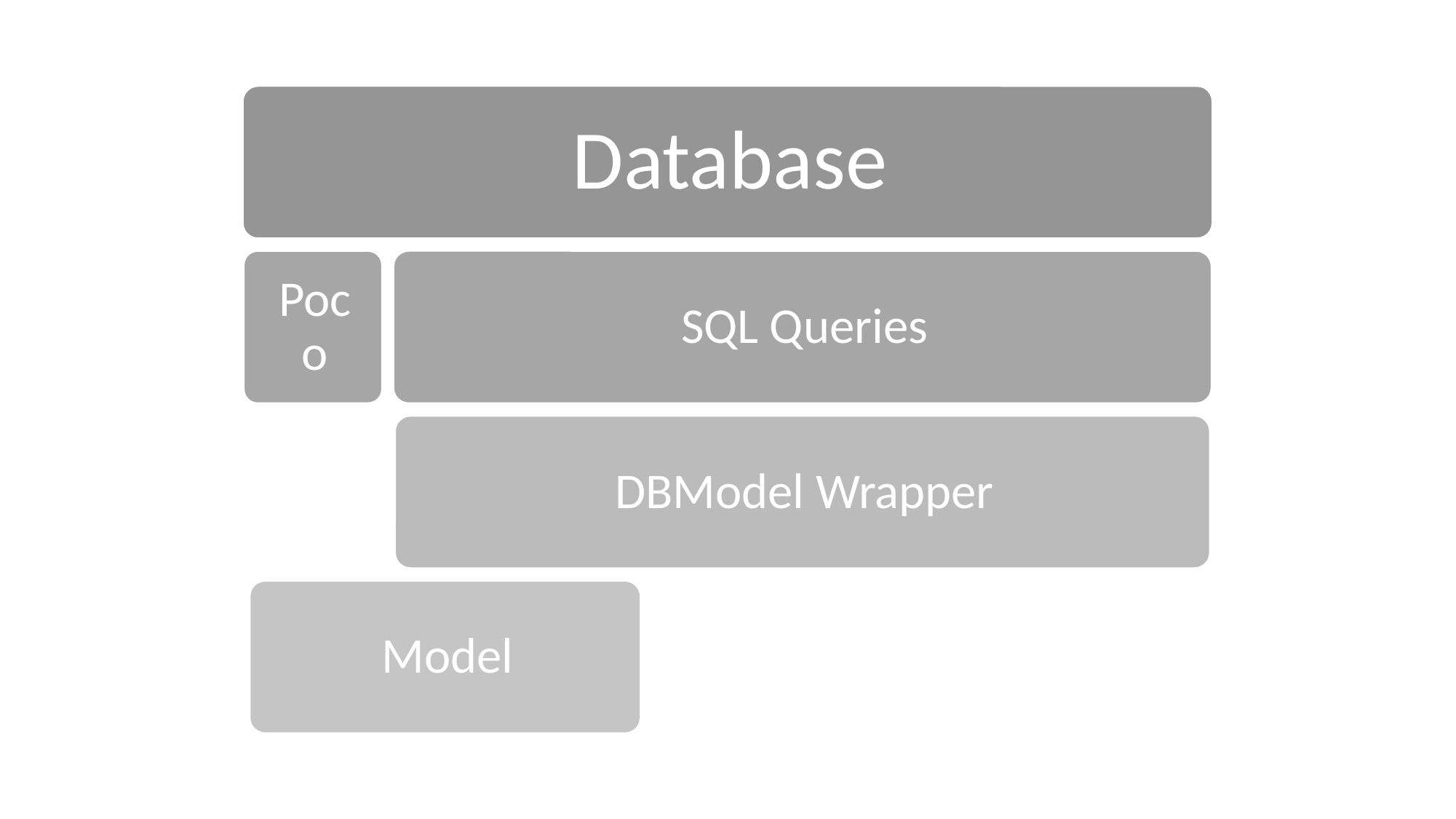

Database
Poco
SQL Queries
DBModel Wrapper
Model